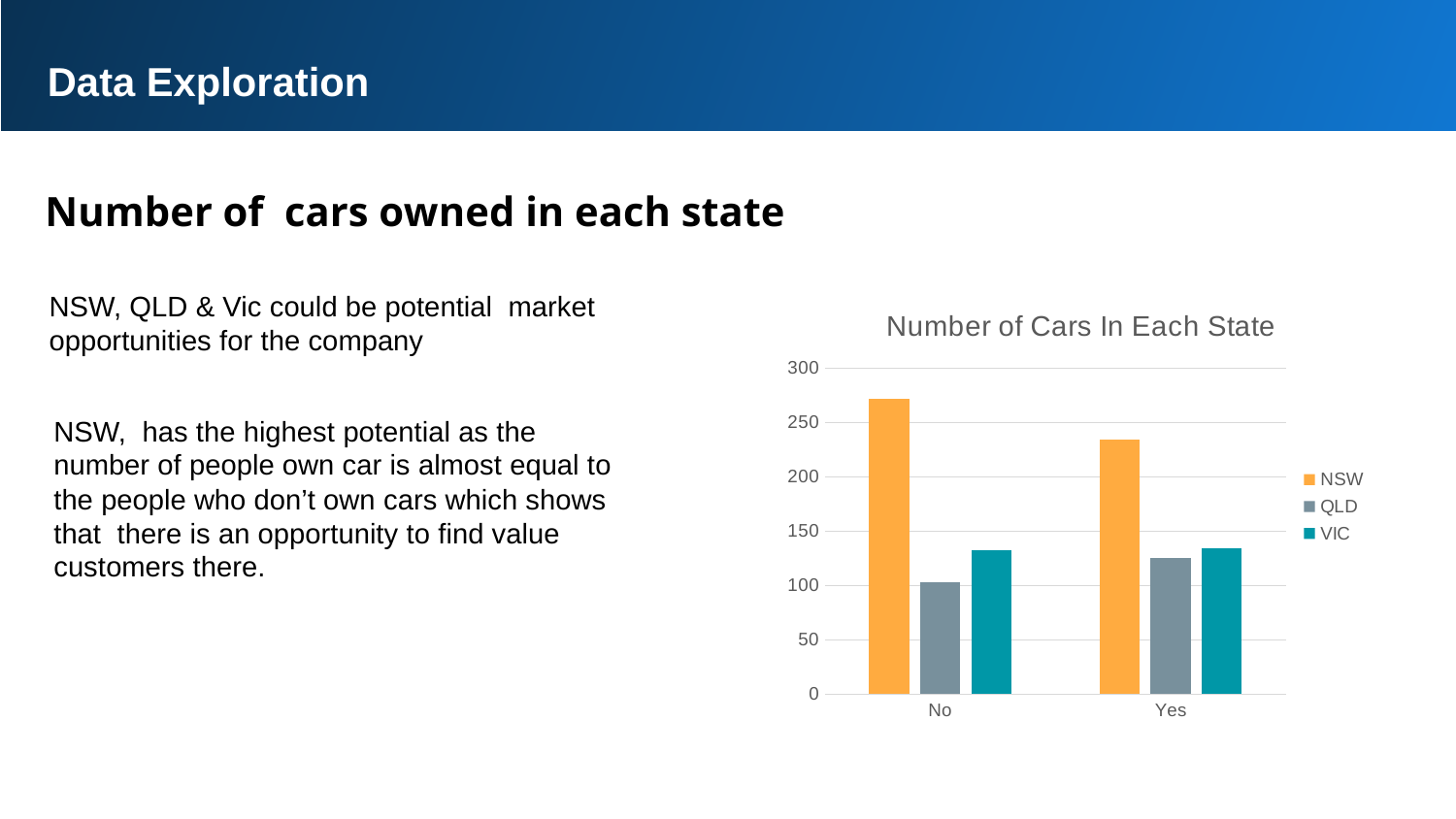

Data Exploration
Number of  cars owned in each state
NSW, QLD & Vic could be potential  market opportunities for the company

### Chart: Number of Cars In Each State

| Category | NSW | QLD | VIC |
|---|---|---|---|
| No | 272.0 | 103.0 | 132.0 |
| Yes | 234.0 | 125.0 | 134.0 |
NSW,  has the highest potential as the number of people own car is almost equal to the people who don’t own cars which shows that  there is an opportunity to find value customers there.